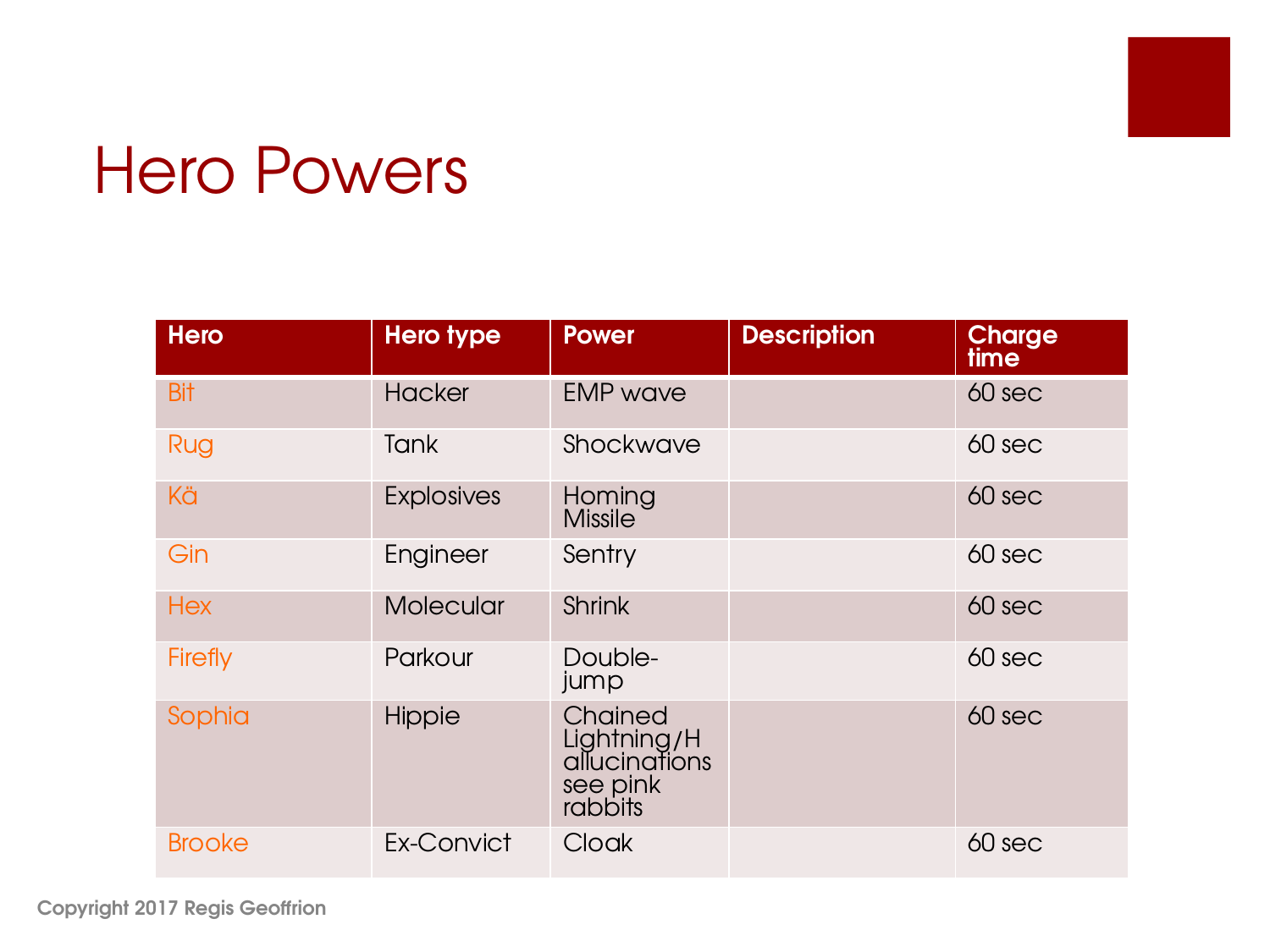

# Hero Powers
| Hero | Hero type | Power | Description | Charge time |
| --- | --- | --- | --- | --- |
| Bit | Hacker | EMP wave |  | 60 sec |
| Rug | Tank | Shockwave |  | 60 sec |
| Kä | Explosives | Homing Missile |  | 60 sec |
| Gin | Engineer | Sentry |  | 60 sec |
| Hex | Molecular | Shrink |  | 60 sec |
| Firefly | Parkour | Double-jump |  | 60 sec |
| Sophia | Hippie | Chained Lightning/Hallucinations see pink rabbits |  | 60 sec |
| Brooke | Ex-Convict | Cloak |  | 60 sec |
Copyright 2017 Regis Geoffrion